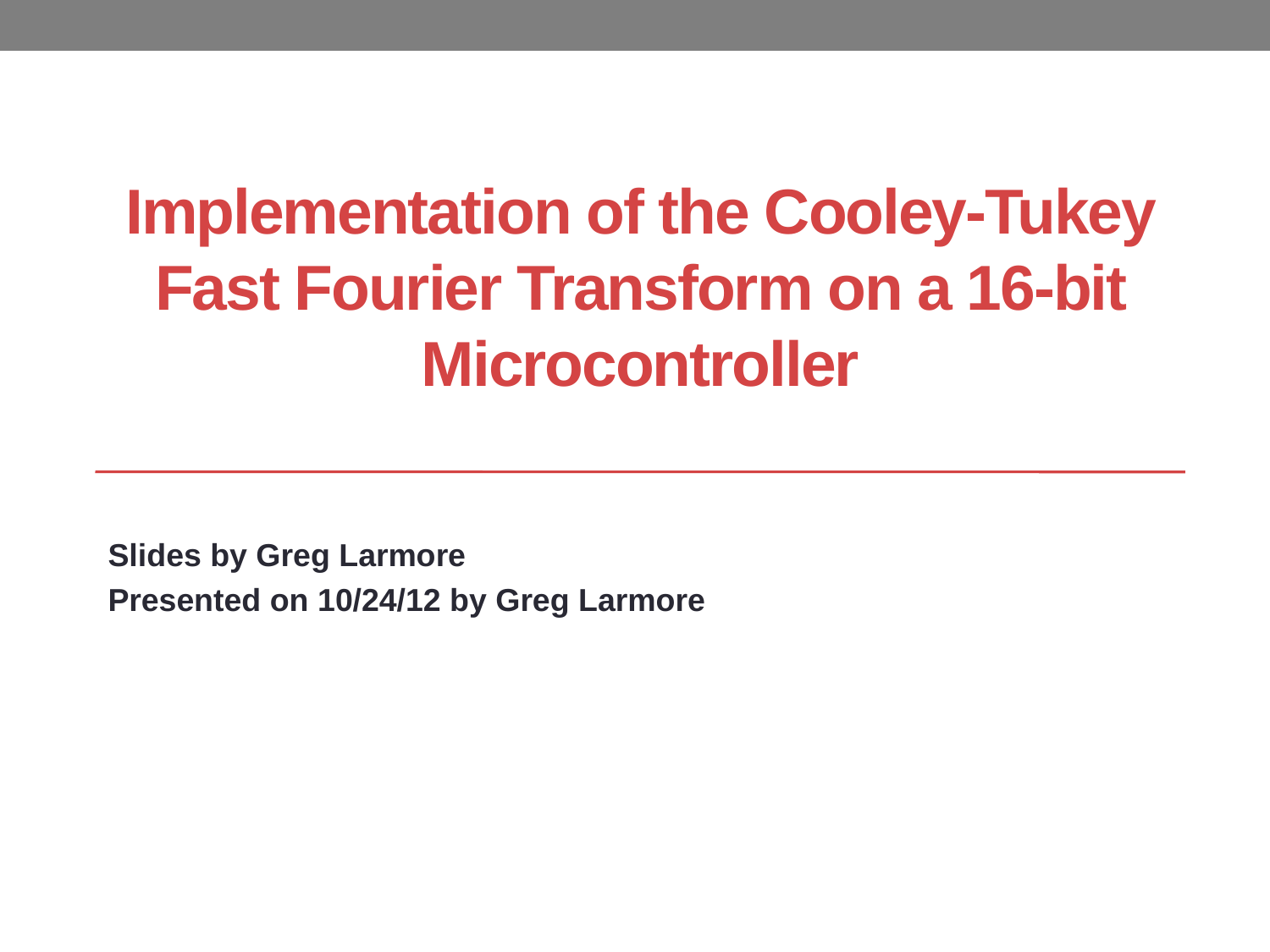

# Implementation of the Cooley-Tukey Fast Fourier Transform on a 16-bit Microcontroller
Slides by Greg Larmore
Presented on 10/24/12 by Greg Larmore